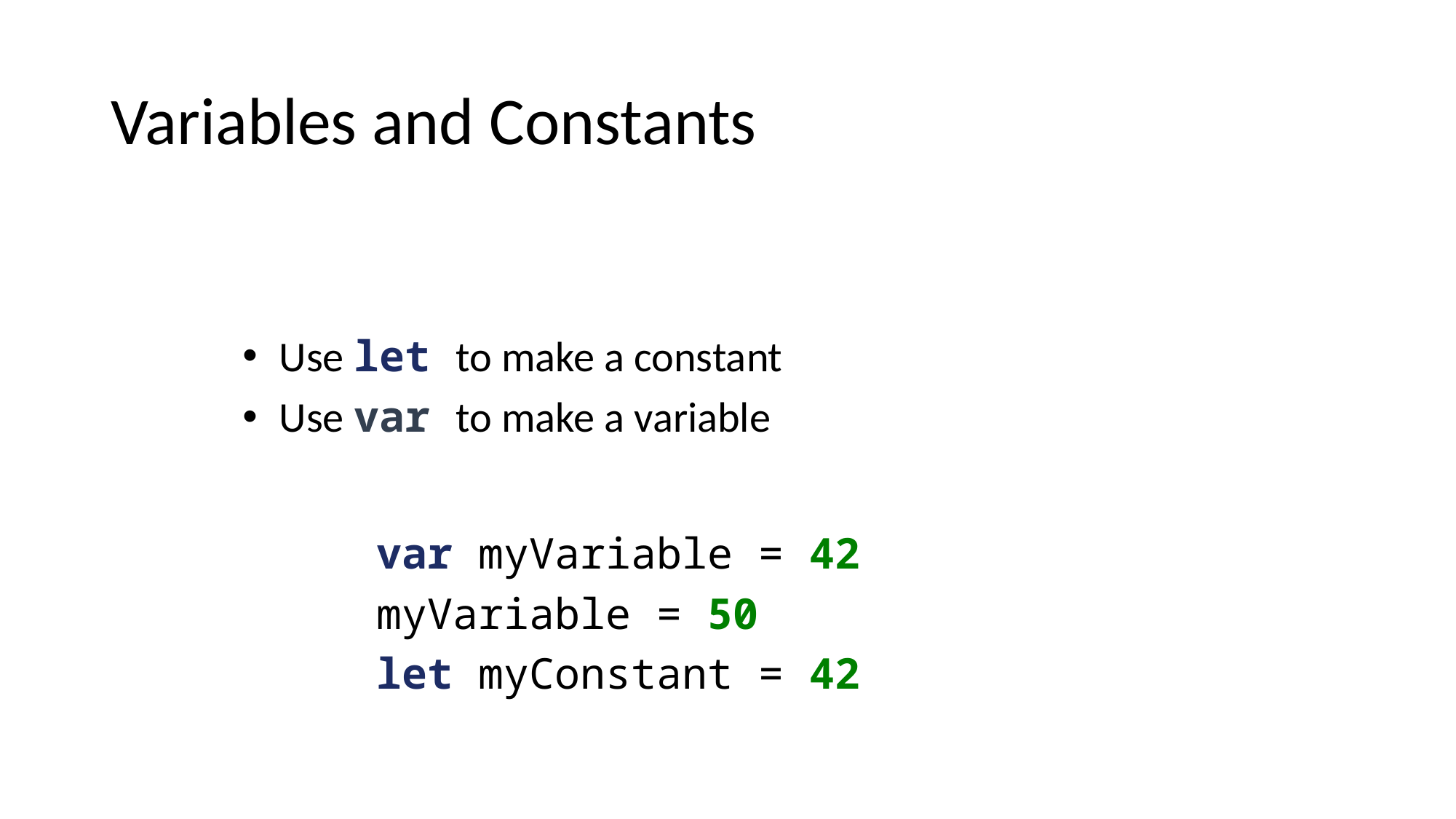

# Variables and Constants
 Use let to make a constant
 Use var to make a variable
var myVariable = 42
myVariable = 50
let myConstant = 42